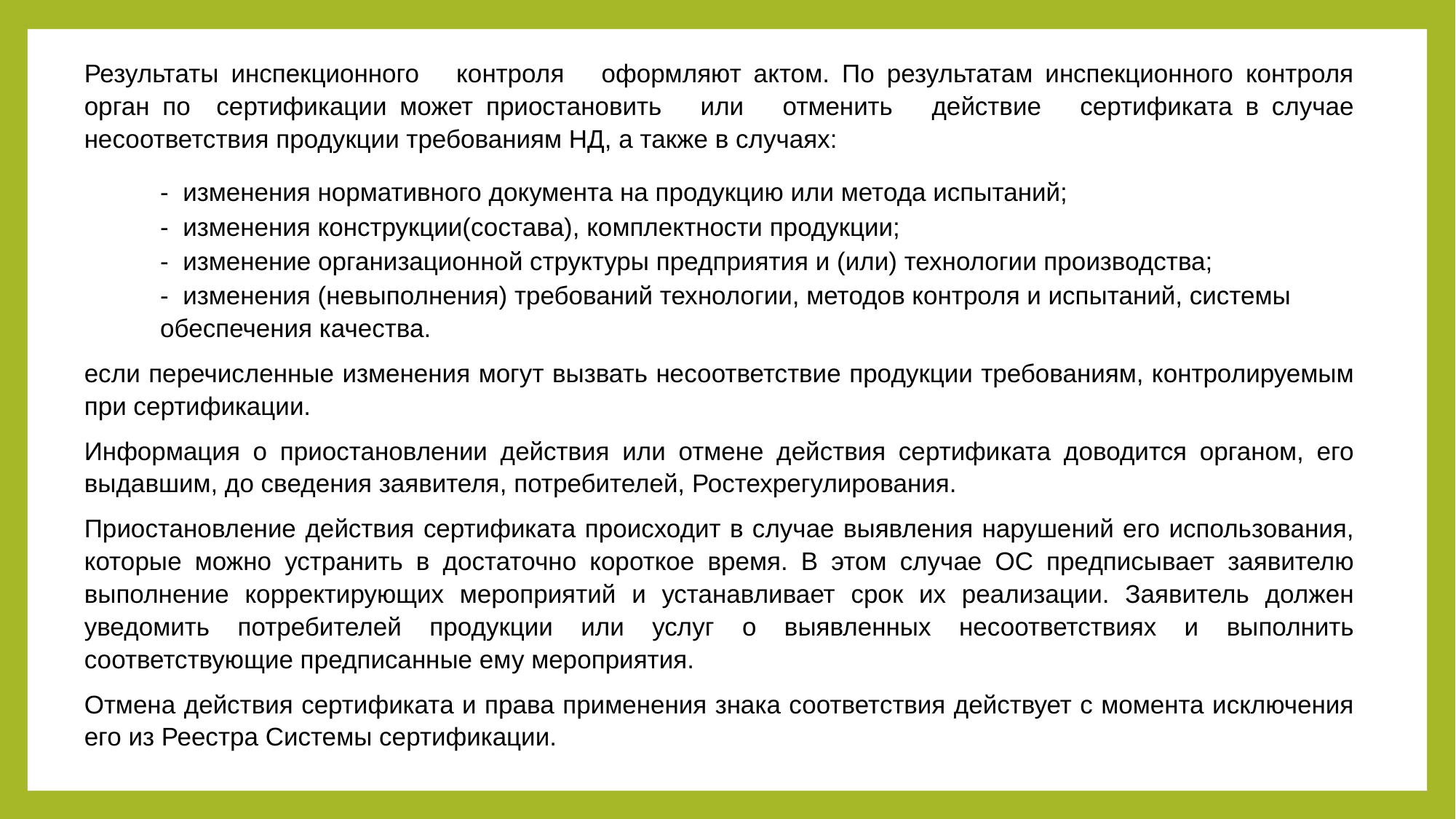

#
Результаты инспекционного   контроля   оформляют актом. По результатам инспекционного контроля орган по  сертификации может приостановить   или   отменить   действие   сертификата в случае несоответствия продукции требованиям НД, а также в случаях:

-  изменения нормативного документа на продукцию или метода испытаний;
-  изменения конструкции(состава), комплектности продукции;
-  изменение организационной структуры предприятия и (или) технологии производства;
-  изменения (невыполнения) требований технологии, методов контроля и испытаний, системы обеспечения качества.
если перечисленные изменения могут вызвать несоответствие продукции требованиям, контролируемым при сертификации.
Информация о приостановлении действия или отмене действия сертификата доводится органом, его выдавшим, до сведения заявителя, потребителей, Ростехрегулирования.
Приостановление действия сертификата происходит в случае выявления нарушений его использования, которые можно устранить в достаточно короткое время. В этом случае ОС предписывает заявителю выполнение корректирующих мероприятий и устанавливает срок их реализации. Заявитель должен уведомить потребителей продукции или услуг о выявленных несоответствиях и выполнить соответствующие предписанные ему мероприятия.
Отмена действия сертификата и права применения знака соответствия действует с момента исключения его из Реестра Системы сертификации.